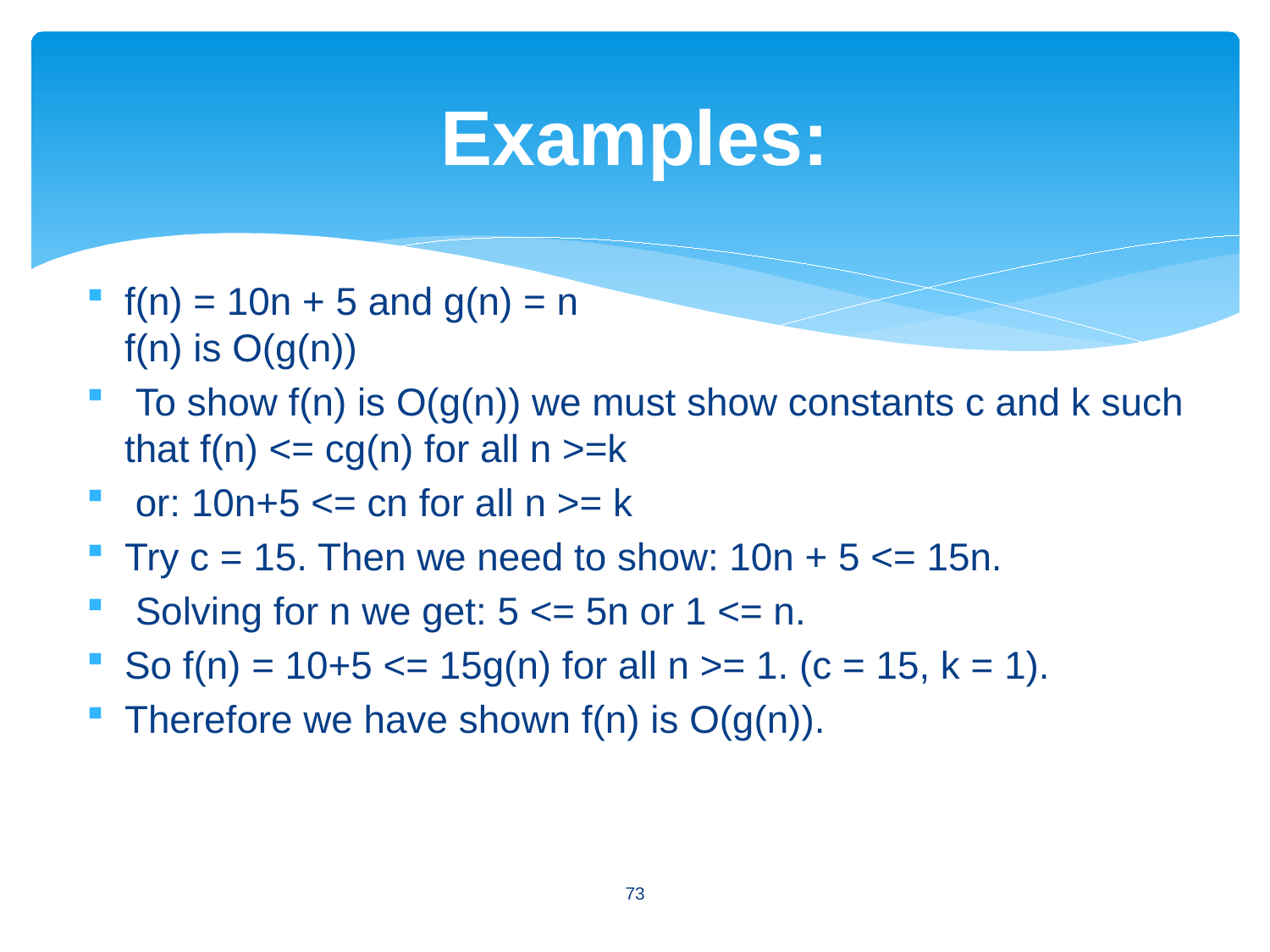

# Examples:

f(n) = 10n + 5 and g(n) = n
f(n) is O(g(n))
 To show f(n) is O(g(n)) we must show constants c and k such that f(n) <= cg(n) for all n >=k
 or: 10n+5 <= cn for all n >= k
Try c = 15. Then we need to show: 10n + 5 <= 15n.
 Solving for n we get: 5 <= 5n or 1 <= n.
So f(n) = 10+5 <= 15g(n) for all n >= 1. (c = 15, k = 1).
Therefore we have shown f(n) is O(g(n)).
73